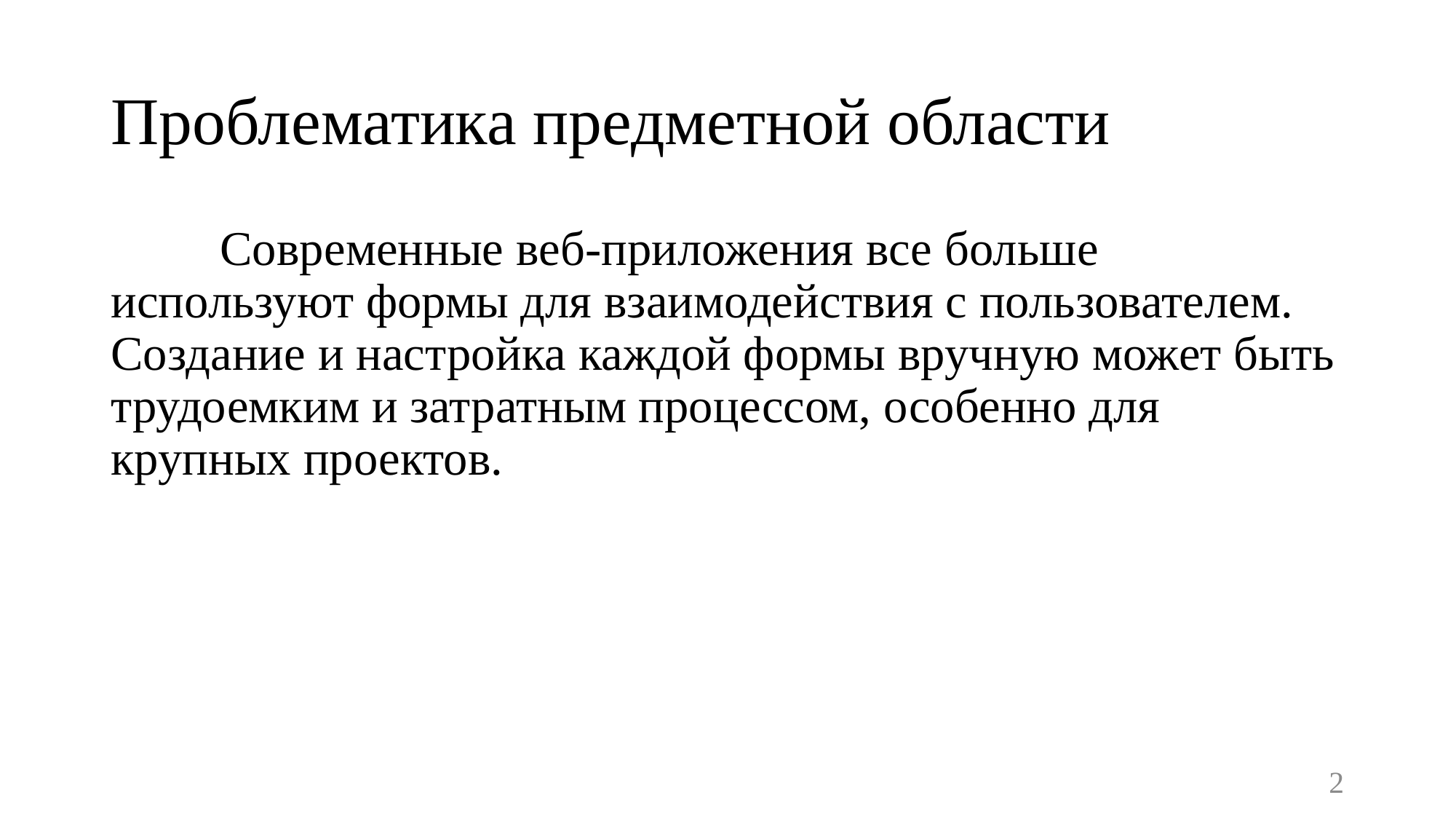

# Проблематика предметной области
	Современные веб-приложения все больше используют формы для взаимодействия с пользователем. Создание и настройка каждой формы вручную может быть трудоемким и затратным процессом, особенно для крупных проектов.
2